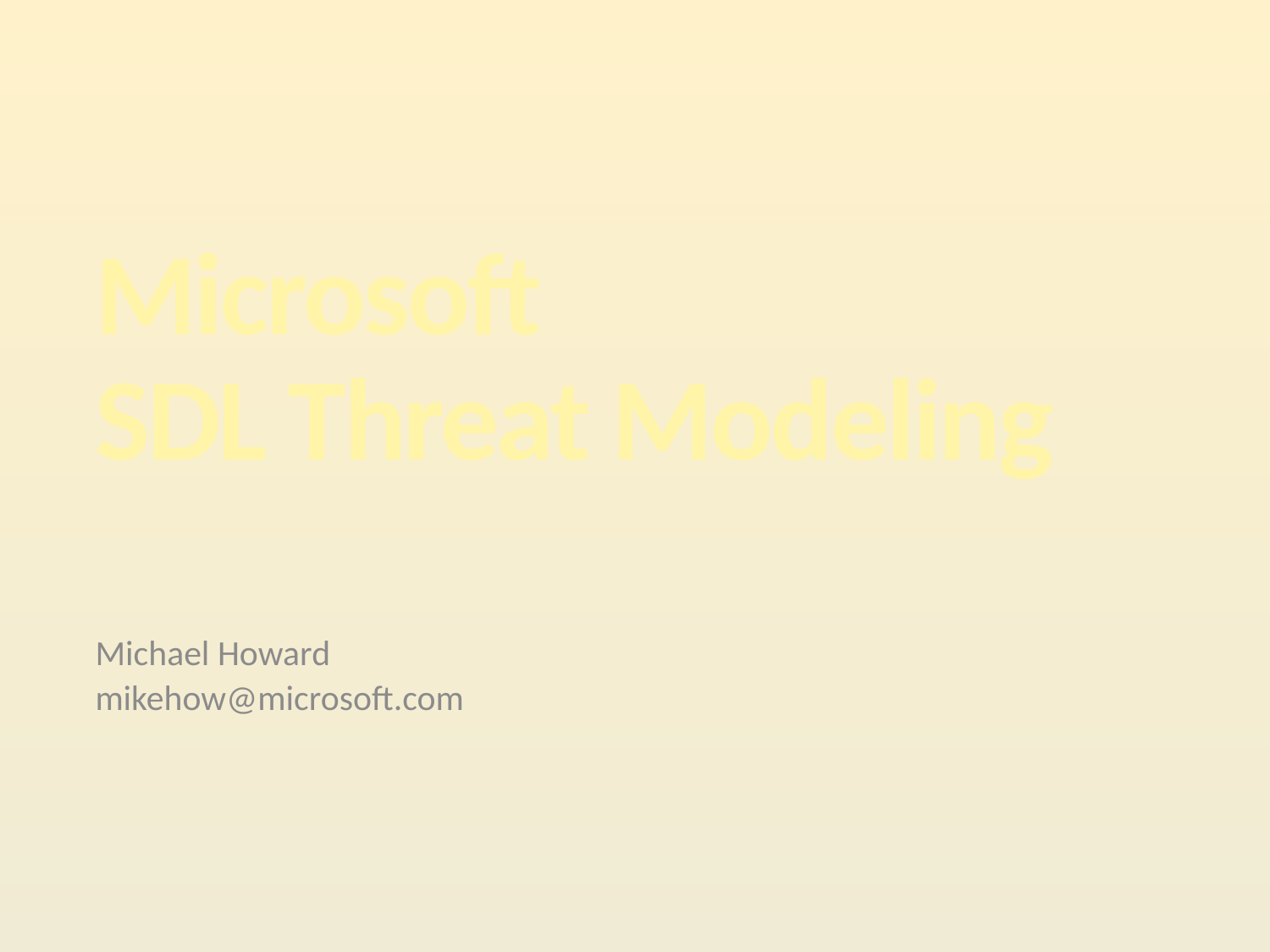

# Microsoft SDL Threat Modeling
Michael Howard
mikehow@microsoft.com